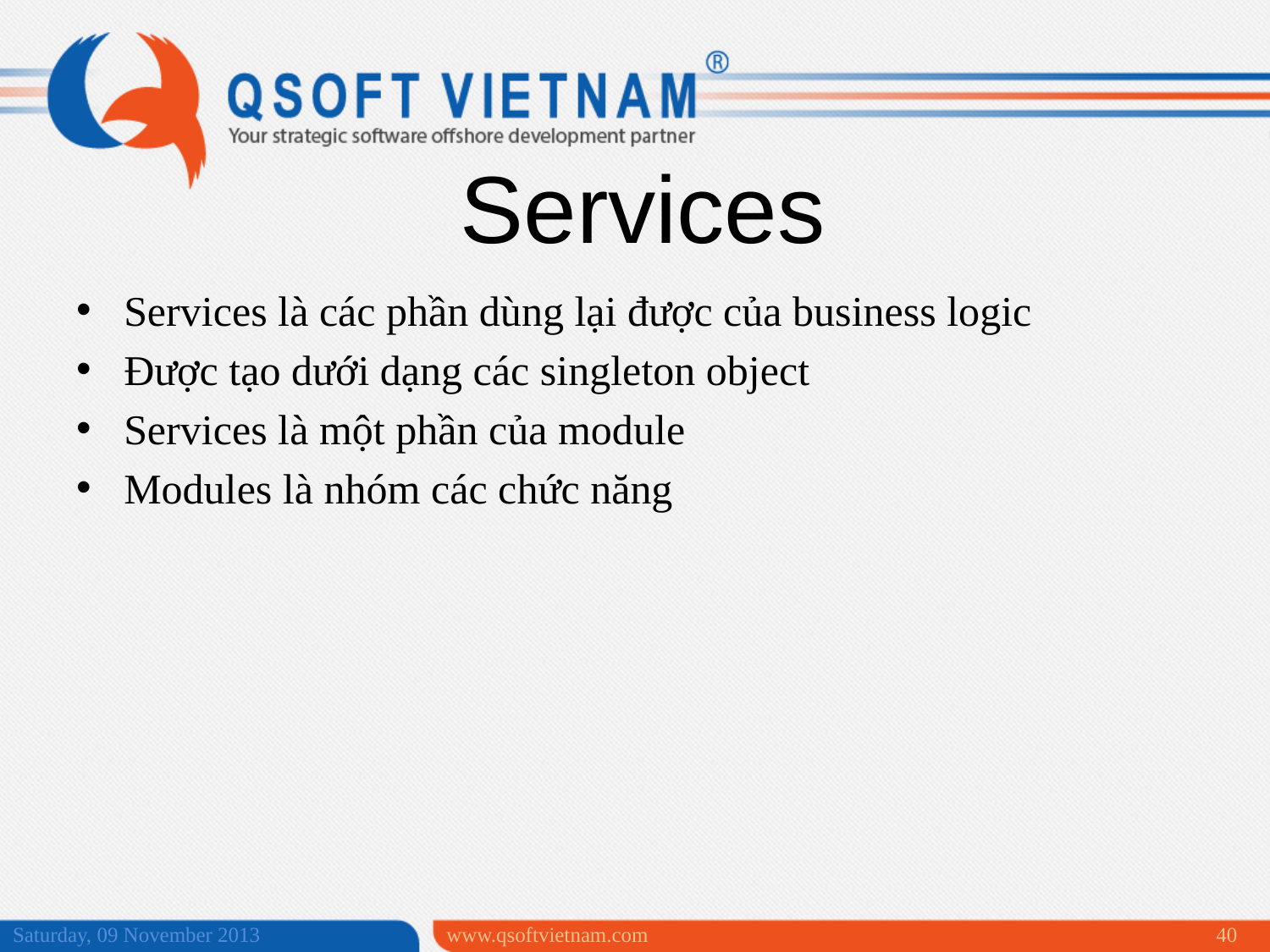

Services
Services là các phần dùng lại được của business logic
Được tạo dưới dạng các singleton object
Services là một phần của module
Modules là nhóm các chức năng
Saturday, 09 November 2013
www.qsoftvietnam.com
40